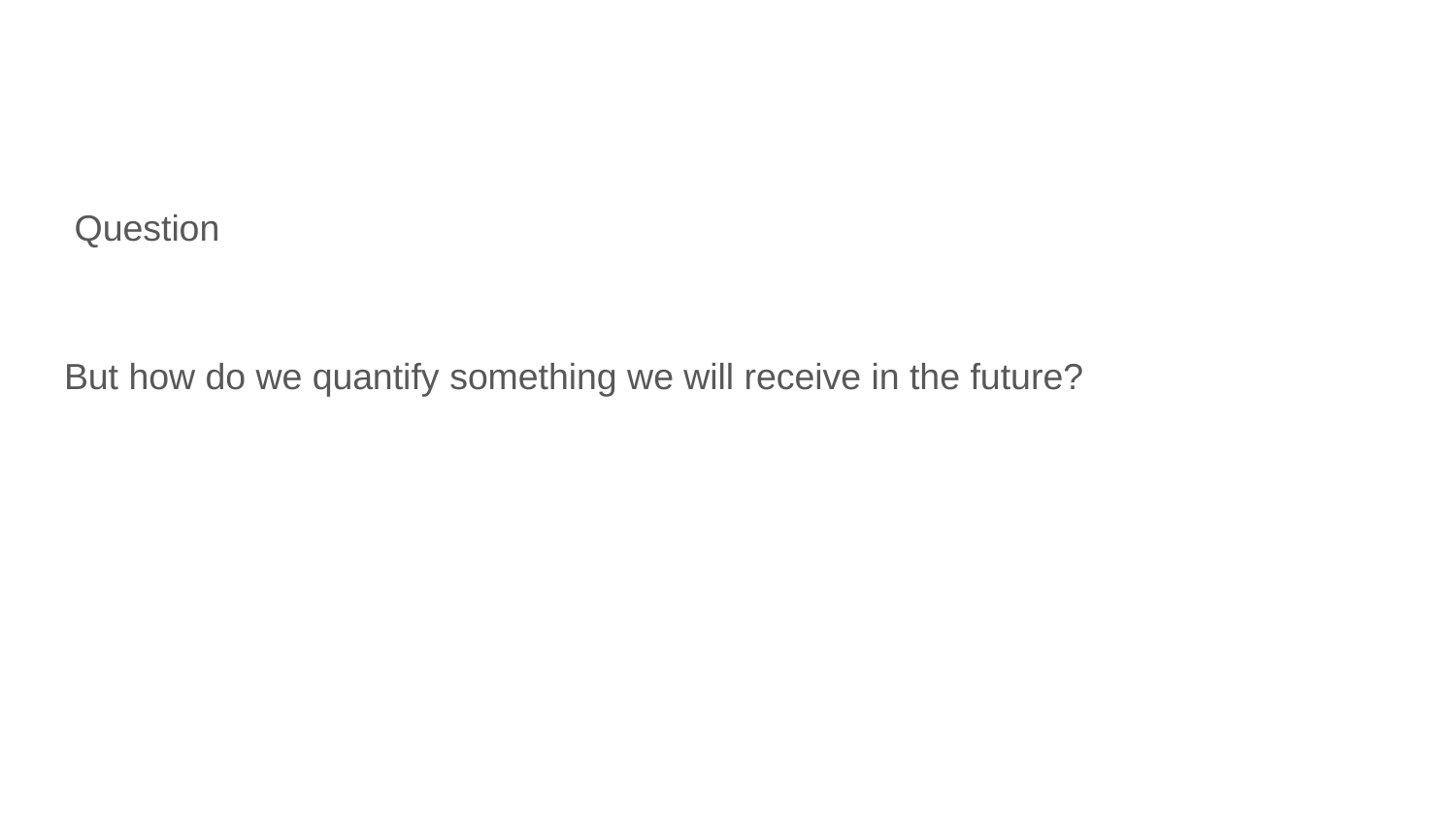

Question

But how do we quantify something we will receive in the future?